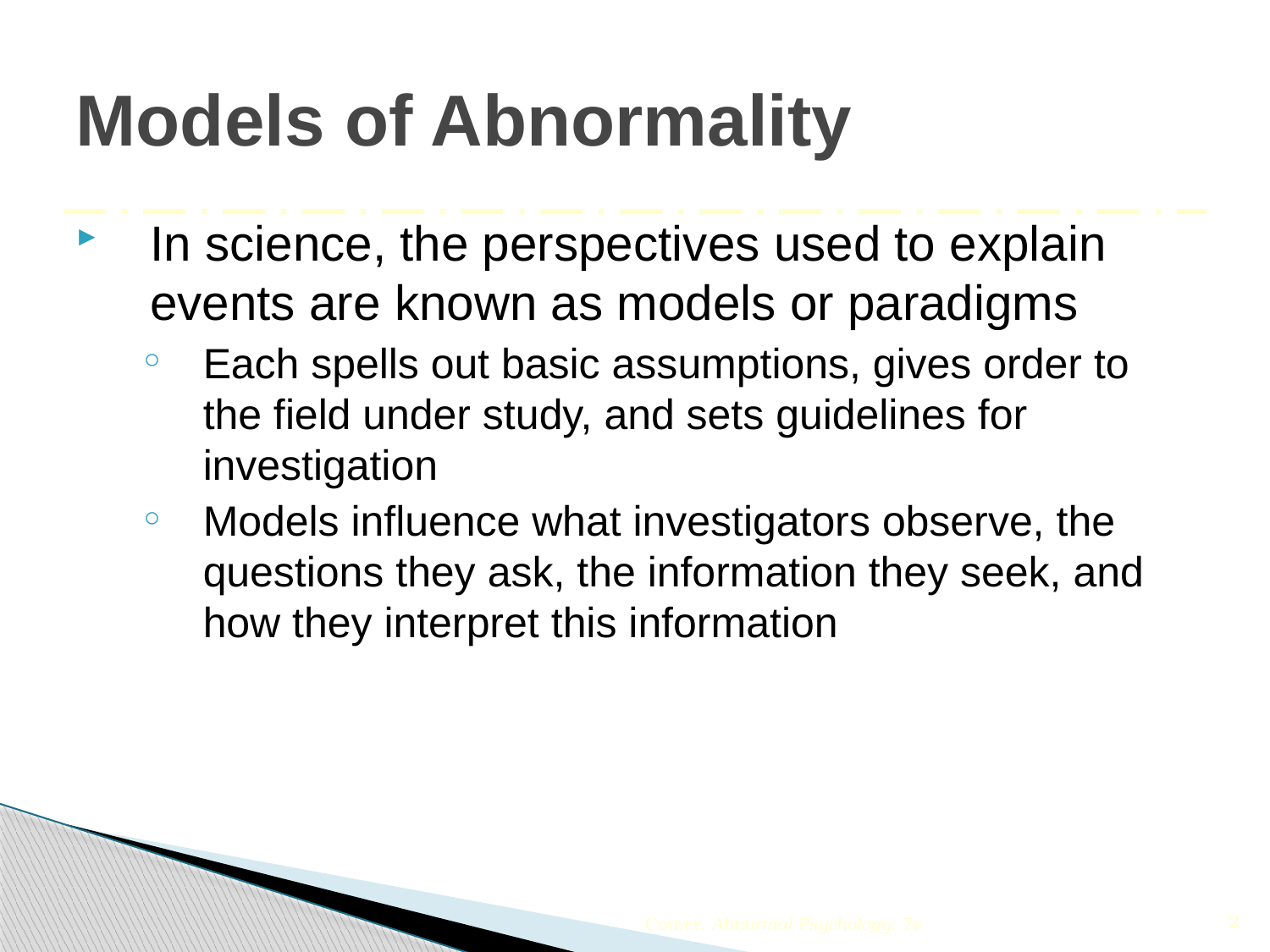

# Models of Abnormality
In science, the perspectives used to explain events are known as models or paradigms
Each spells out basic assumptions, gives order to the field under study, and sets guidelines for investigation
Models influence what investigators observe, the questions they ask, the information they seek, and how they interpret this information
Comer, Abnormal Psychology, 7e
2